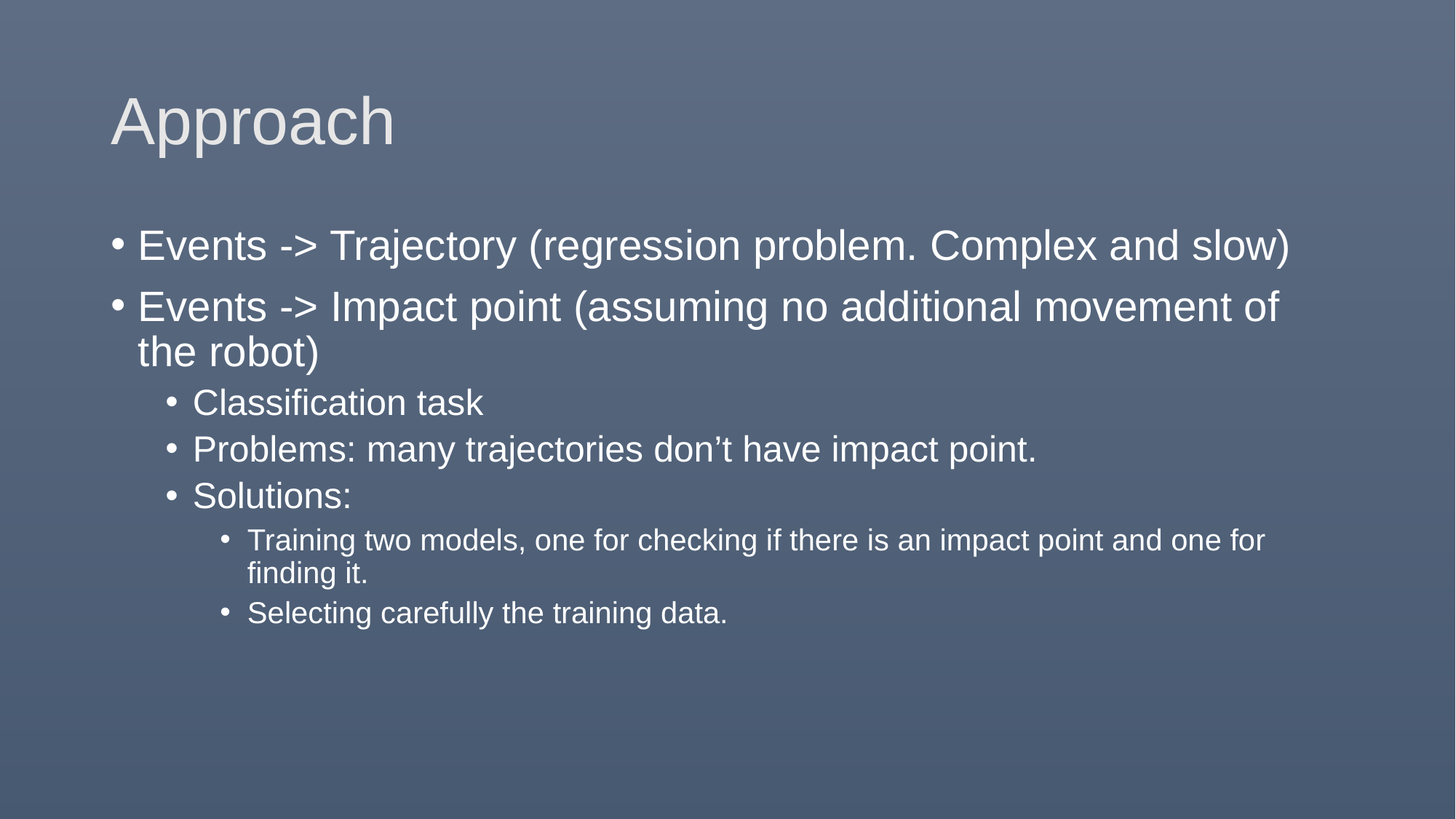

# Approach
Events -> Trajectory (regression problem. Complex and slow)
Events -> Impact point (assuming no additional movement of the robot)
Classification task
Problems: many trajectories don’t have impact point.
Solutions:
Training two models, one for checking if there is an impact point and one for finding it.
Selecting carefully the training data.